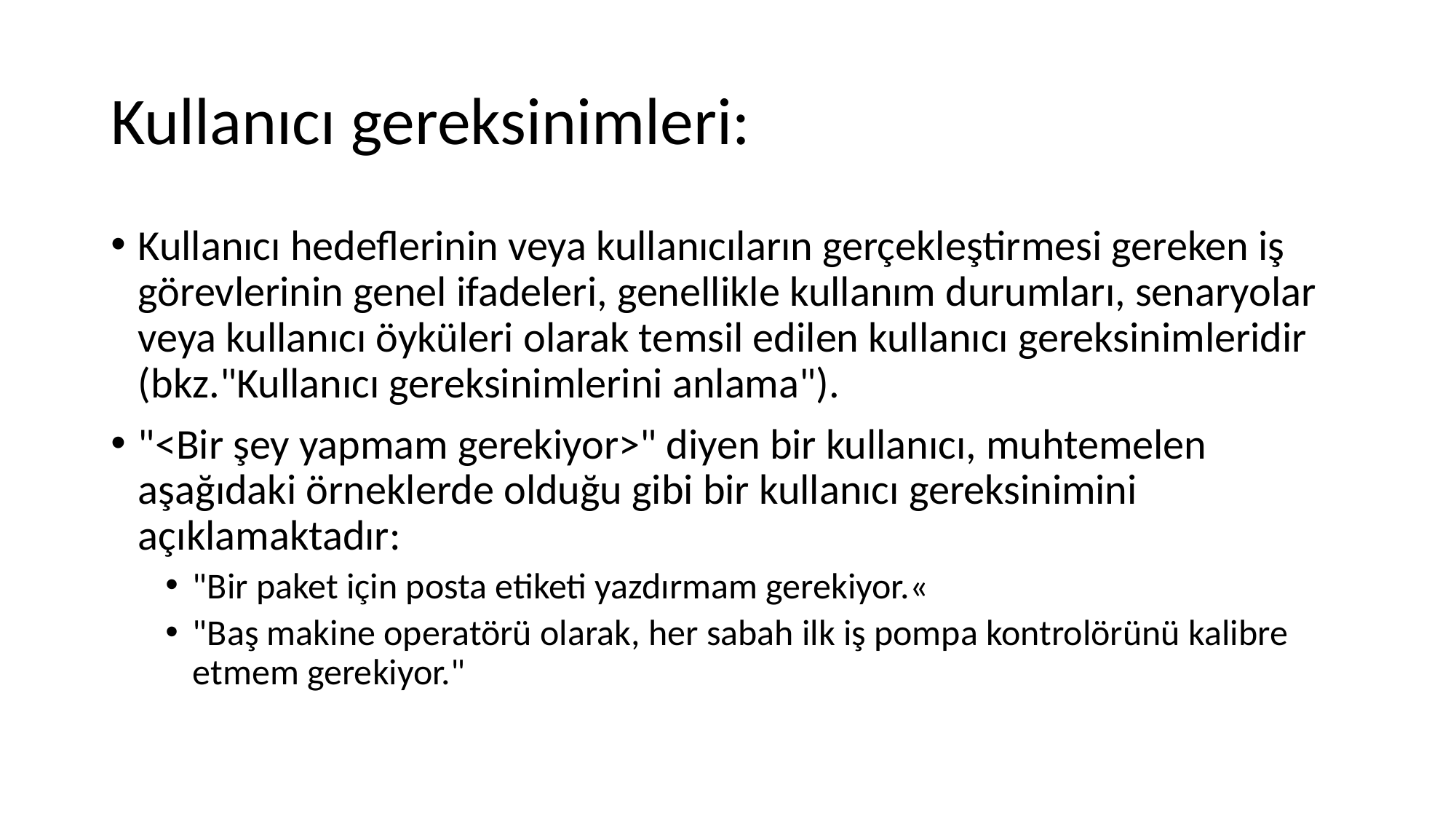

# Kullanıcı gereksinimleri:
Kullanıcı hedeflerinin veya kullanıcıların gerçekleştirmesi gereken iş görevlerinin genel ifadeleri, genellikle kullanım durumları, senaryolar veya kullanıcı öyküleri olarak temsil edilen kullanıcı gereksinimleridir (bkz."Kullanıcı gereksinimlerini anlama").
"<Bir şey yapmam gerekiyor>" diyen bir kullanıcı, muhtemelen aşağıdaki örneklerde olduğu gibi bir kullanıcı gereksinimini açıklamaktadır:
"Bir paket için posta etiketi yazdırmam gerekiyor.«
"Baş makine operatörü olarak, her sabah ilk iş pompa kontrolörünü kalibre etmem gerekiyor."